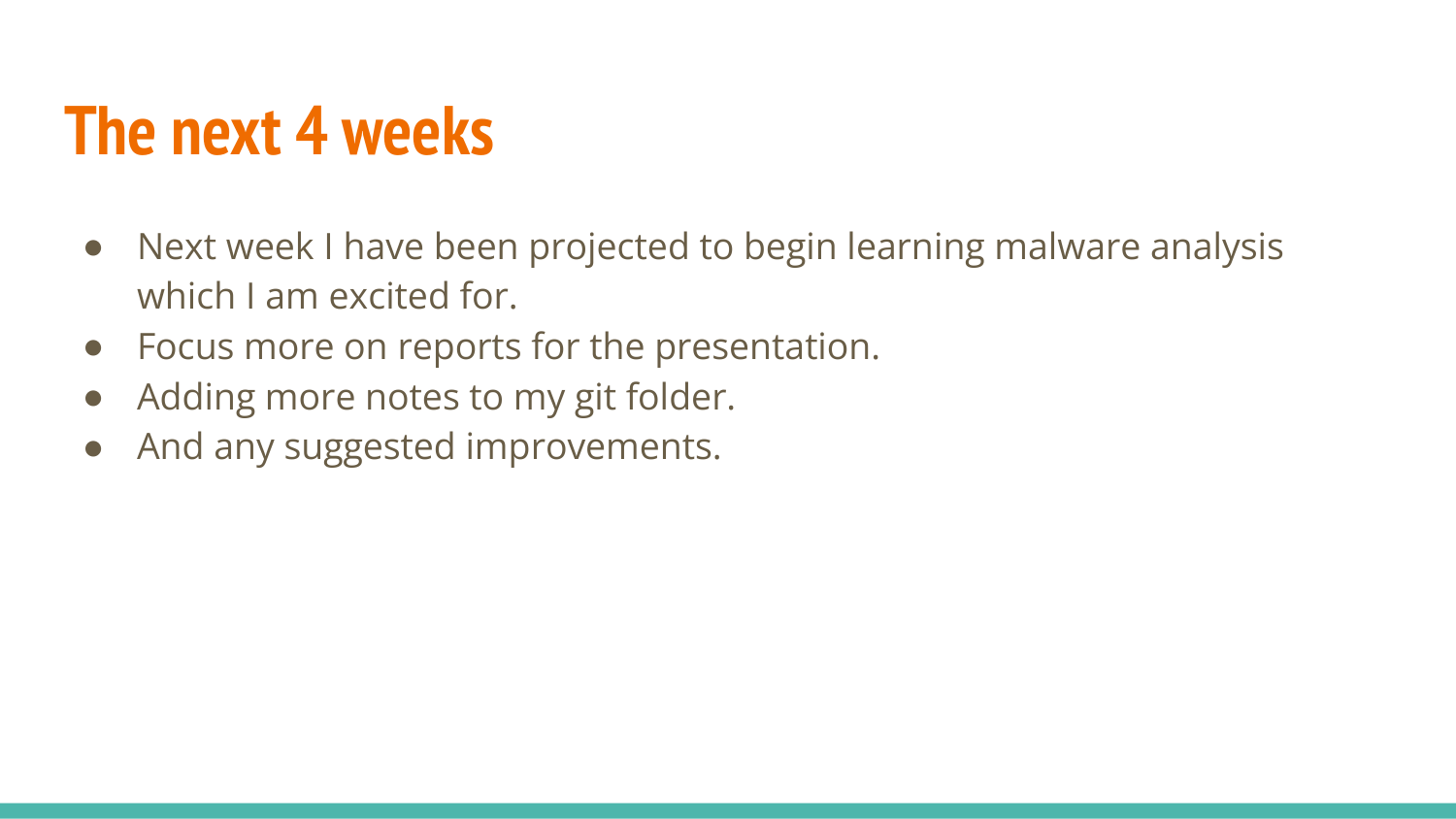

# The next 4 weeks
Next week I have been projected to begin learning malware analysis which I am excited for.
Focus more on reports for the presentation.
Adding more notes to my git folder.
And any suggested improvements.